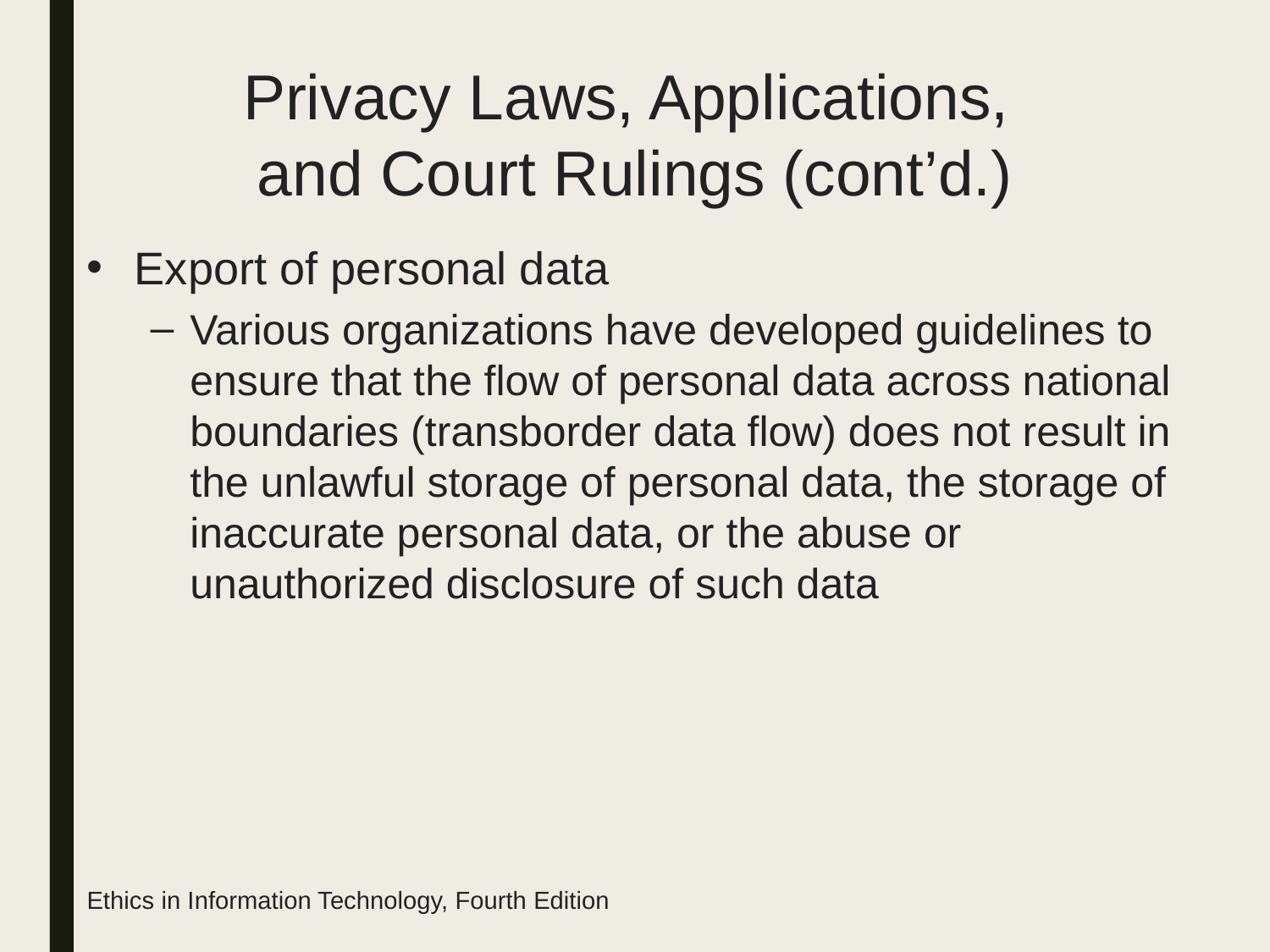

# Privacy Laws, Applications, and Court Rulings (cont’d.)
Export of personal data
Various organizations have developed guidelines to ensure that the flow of personal data across national boundaries (transborder data flow) does not result in the unlawful storage of personal data, the storage of inaccurate personal data, or the abuse or unauthorized disclosure of such data
Ethics in Information Technology, Fourth Edition